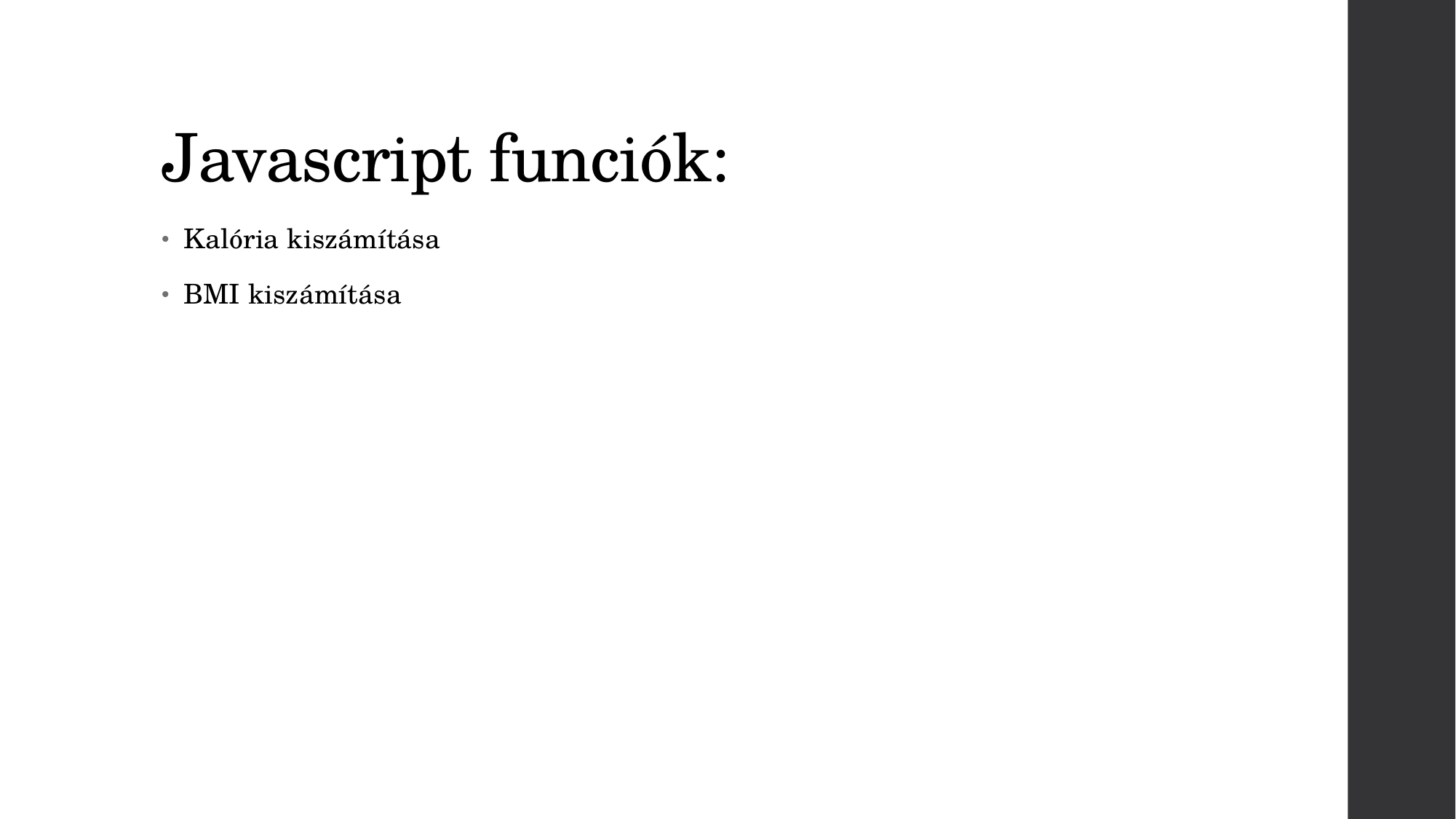

# Javascript funciók:
Kalória kiszámítása
BMI kiszámítása